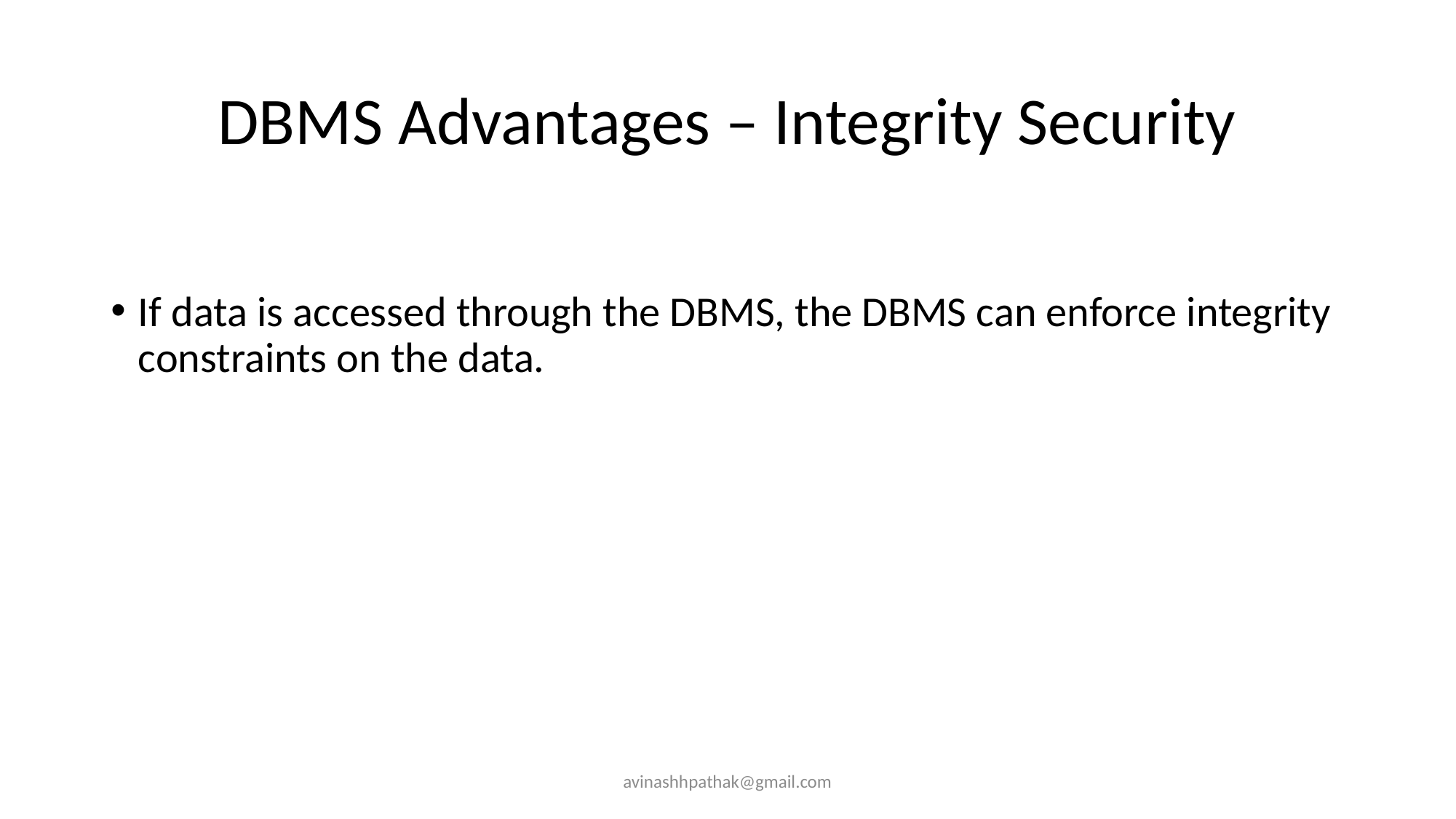

# DBMS Advantages – Integrity Security

If data is accessed through the DBMS, the DBMS can enforce integrity constraints on the data.
avinashhpathak@gmail.com
10